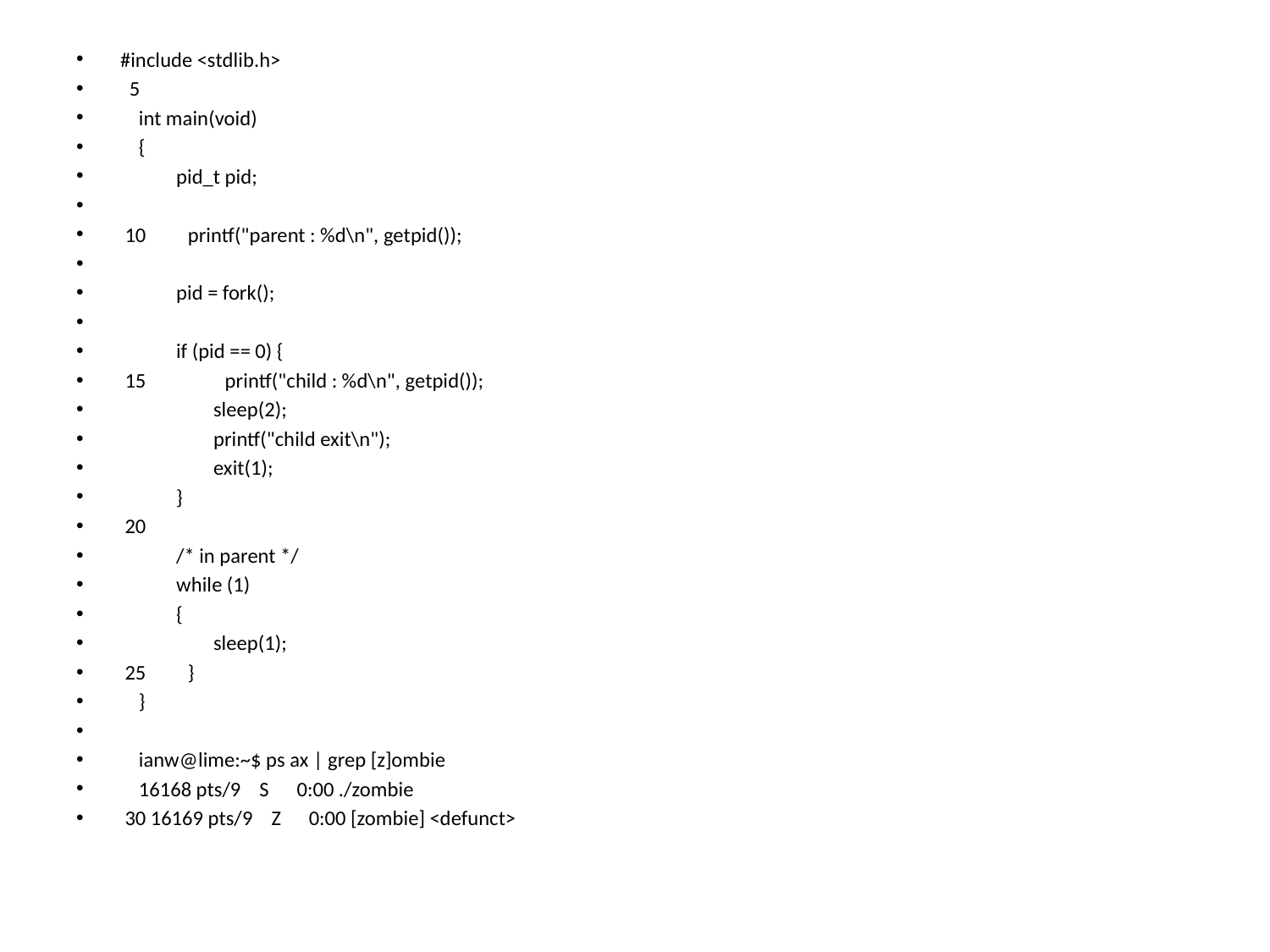

#include <stdlib.h>
  5
    int main(void)
    {
            pid_t pid;

 10         printf("parent : %d\n", getpid());

            pid = fork();

            if (pid == 0) {
 15                 printf("child : %d\n", getpid());
                    sleep(2);
                    printf("child exit\n");
                    exit(1);
            }
 20
            /* in parent */
            while (1)
            {
                    sleep(1);
 25         }
    }

    ianw@lime:~$ ps ax | grep [z]ombie
    16168 pts/9    S      0:00 ./zombie
 30 16169 pts/9    Z      0:00 [zombie] <defunct>